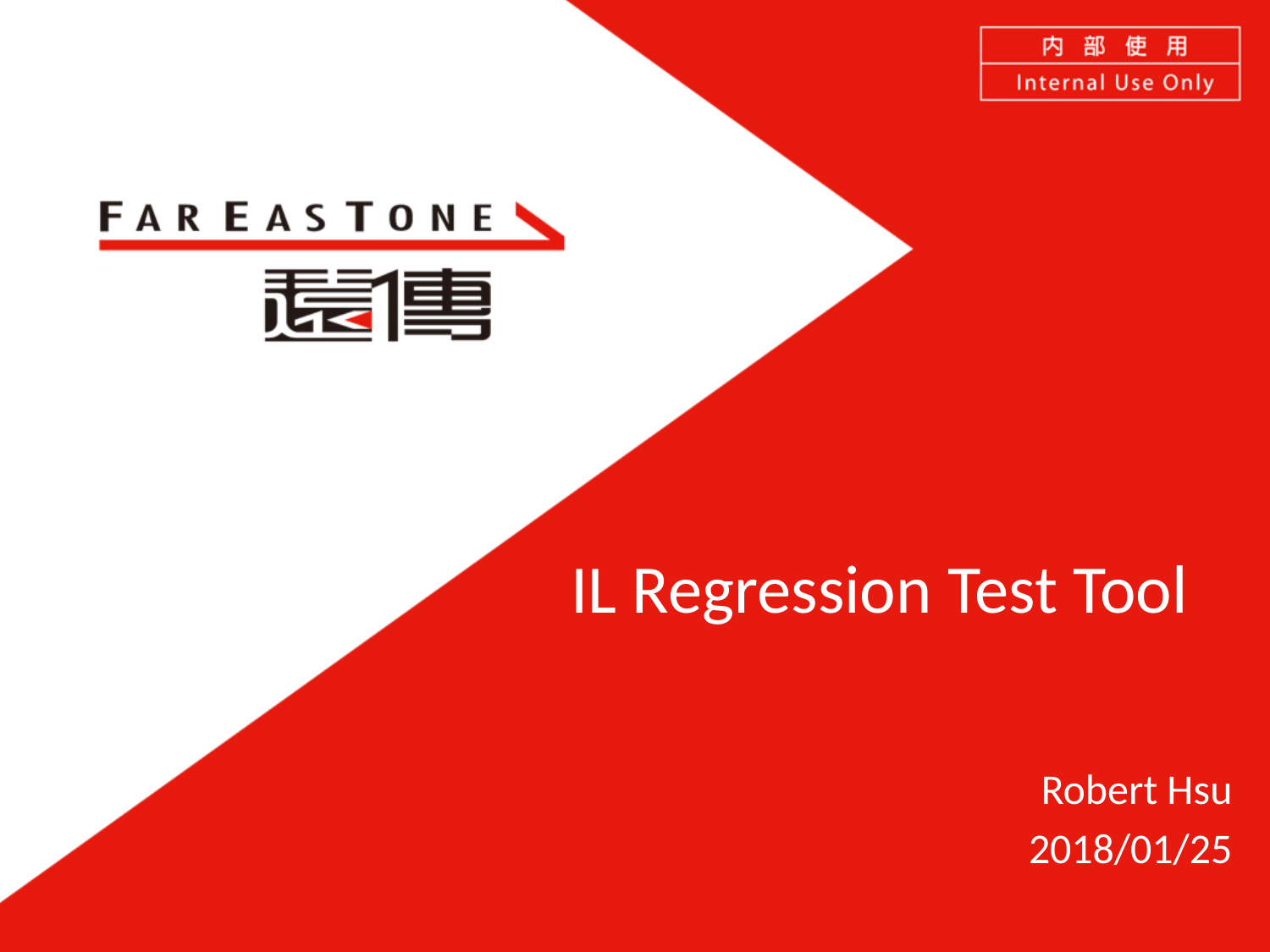

# IL Regression Test Tool
Robert Hsu
2018/01/25